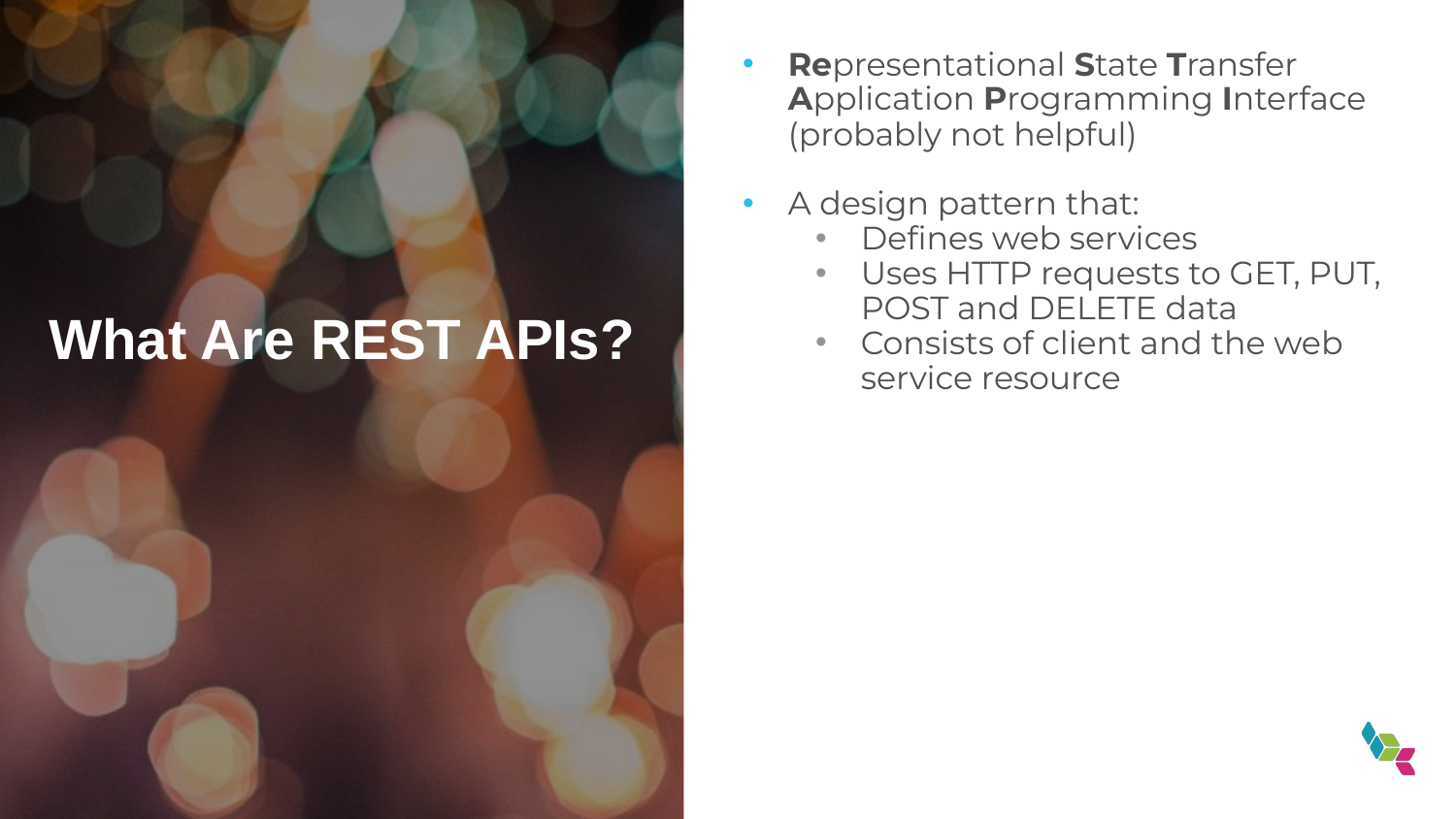

Representational State Transfer Application Programming Interface (probably not helpful)

A design pattern that:
Defines web services
Uses HTTP requests to GET, PUT, POST and DELETE data
Consists of client and the web service resource
What Are REST APIs?